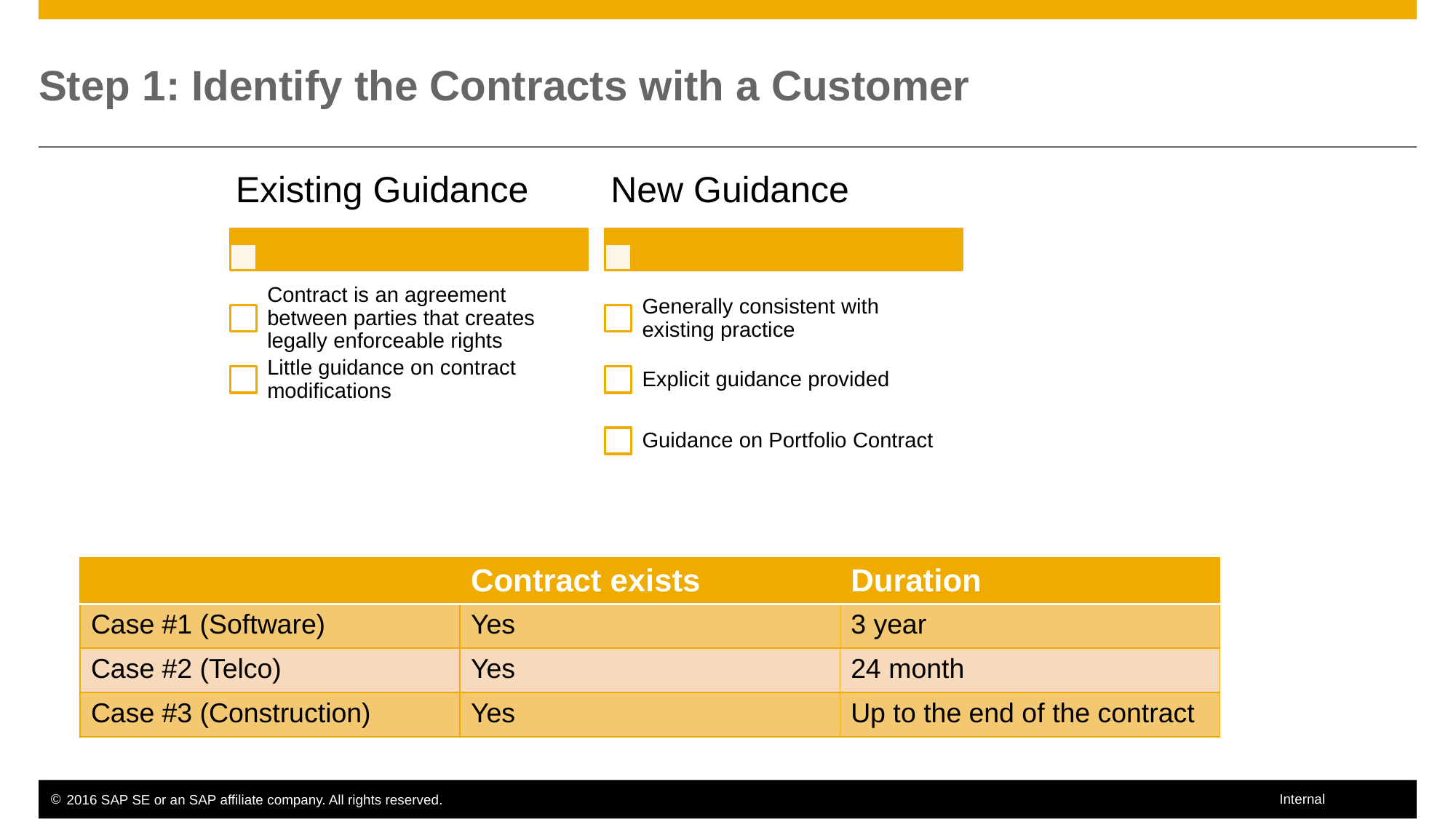

# Step 1: Identify the Contracts with a Customer
Existing Guidance
Contract is an agreement between parties that creates legally enforceable rights
Little guidance on contract modifications
New Guidance
Generally consistent with existing practice
Explicit guidance provided
Guidance on Portfolio Contract
|  | Contract exists | Duration |
| --- | --- | --- |
| Case #1 (Software) | Yes | 3 year |
| Case #2 (Telco) | Yes | 24 month |
| Case #3 (Construction) | Yes | Up to the end of the contract |